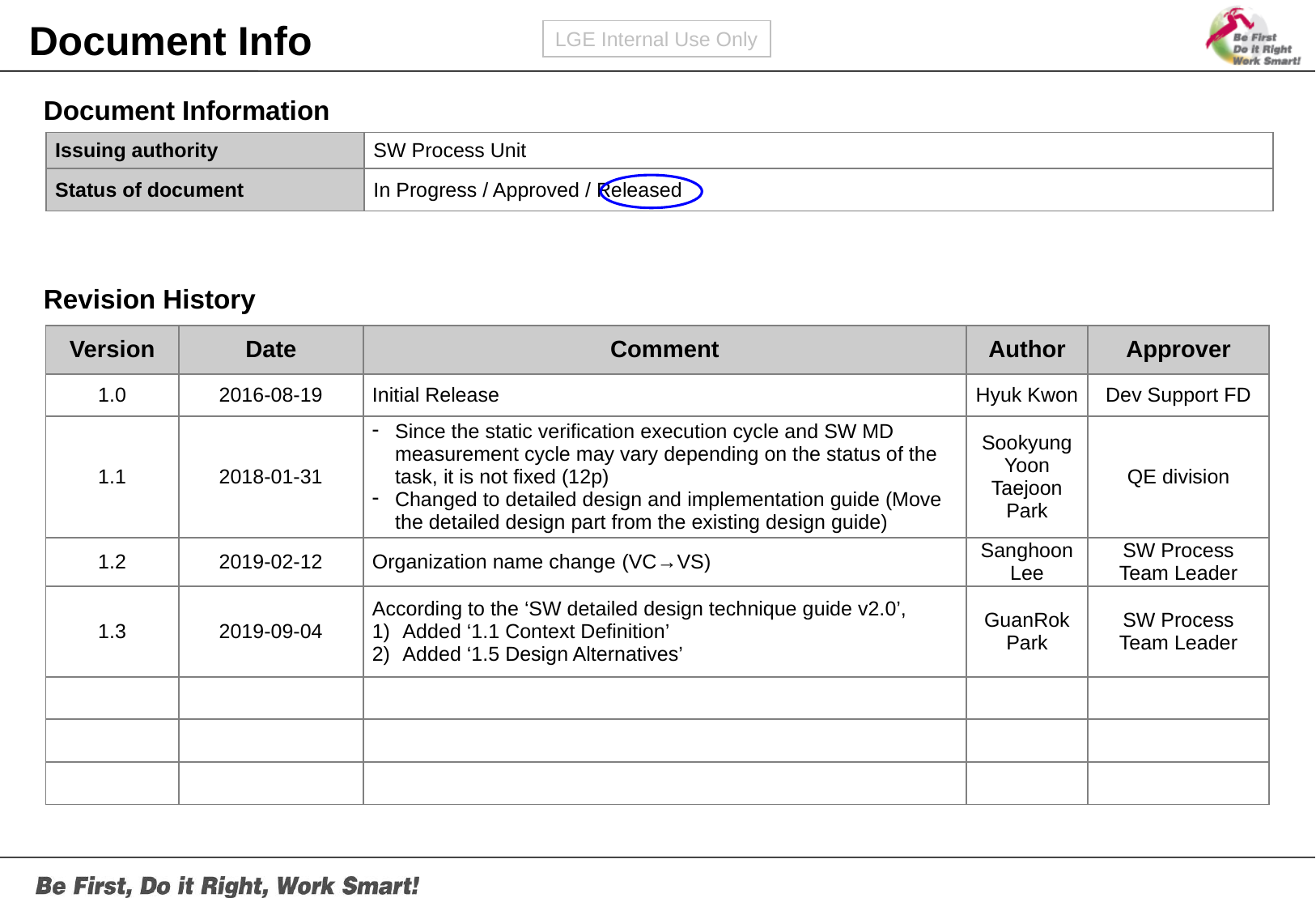

Document Info
Document Information
| Issuing authority | SW Process Unit |
| --- | --- |
| Status of document | In Progress / Approved / Released |

Revision History
| Version | Date | Comment | Author | Approver |
| --- | --- | --- | --- | --- |
| 1.0 | 2016-08-19 | Initial Release | Hyuk Kwon | Dev Support FD |
| 1.1 | 2018-01-31 | Since the static verification execution cycle and SW MD measurement cycle may vary depending on the status of the task, it is not fixed (12p) Changed to detailed design and implementation guide (Move the detailed design part from the existing design guide) | Sookyung Yoon Taejoon Park | QE division |
| 1.2 | 2019-02-12 | Organization name change (VC→VS) | Sanghoon Lee | SW Process Team Leader |
| 1.3 | 2019-09-04 | According to the ‘SW detailed design technique guide v2.0’, Added ‘1.1 Context Definition’ Added ‘1.5 Design Alternatives’ | GuanRok Park | SW Process Team Leader |
|  |  |  |  |  |
|  |  |  |  |  |
|  |  |  |  |  |